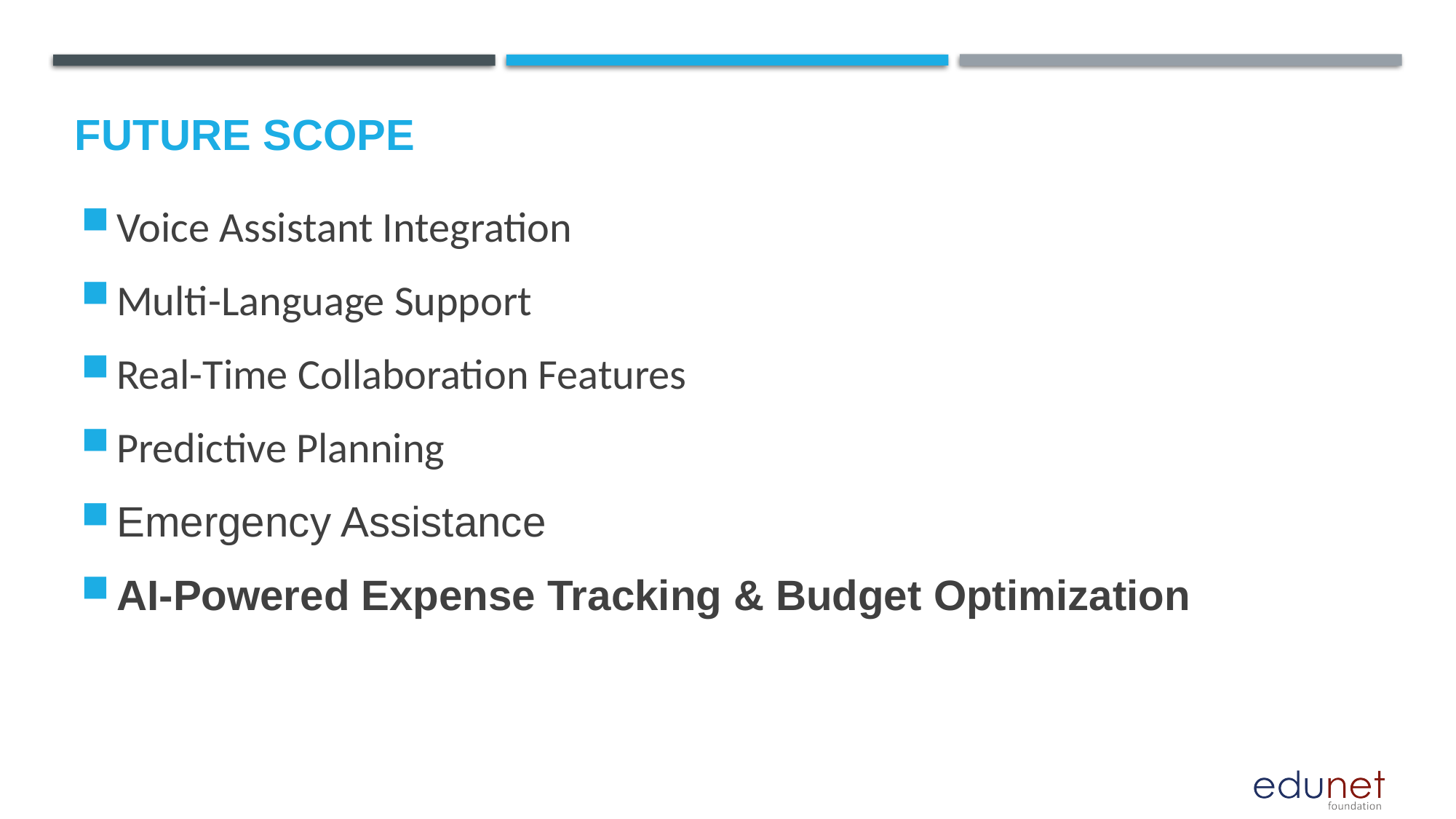

Future scope
Voice Assistant Integration
Multi-Language Support
Real-Time Collaboration Features
Predictive Planning
Emergency Assistance
AI-Powered Expense Tracking & Budget Optimization